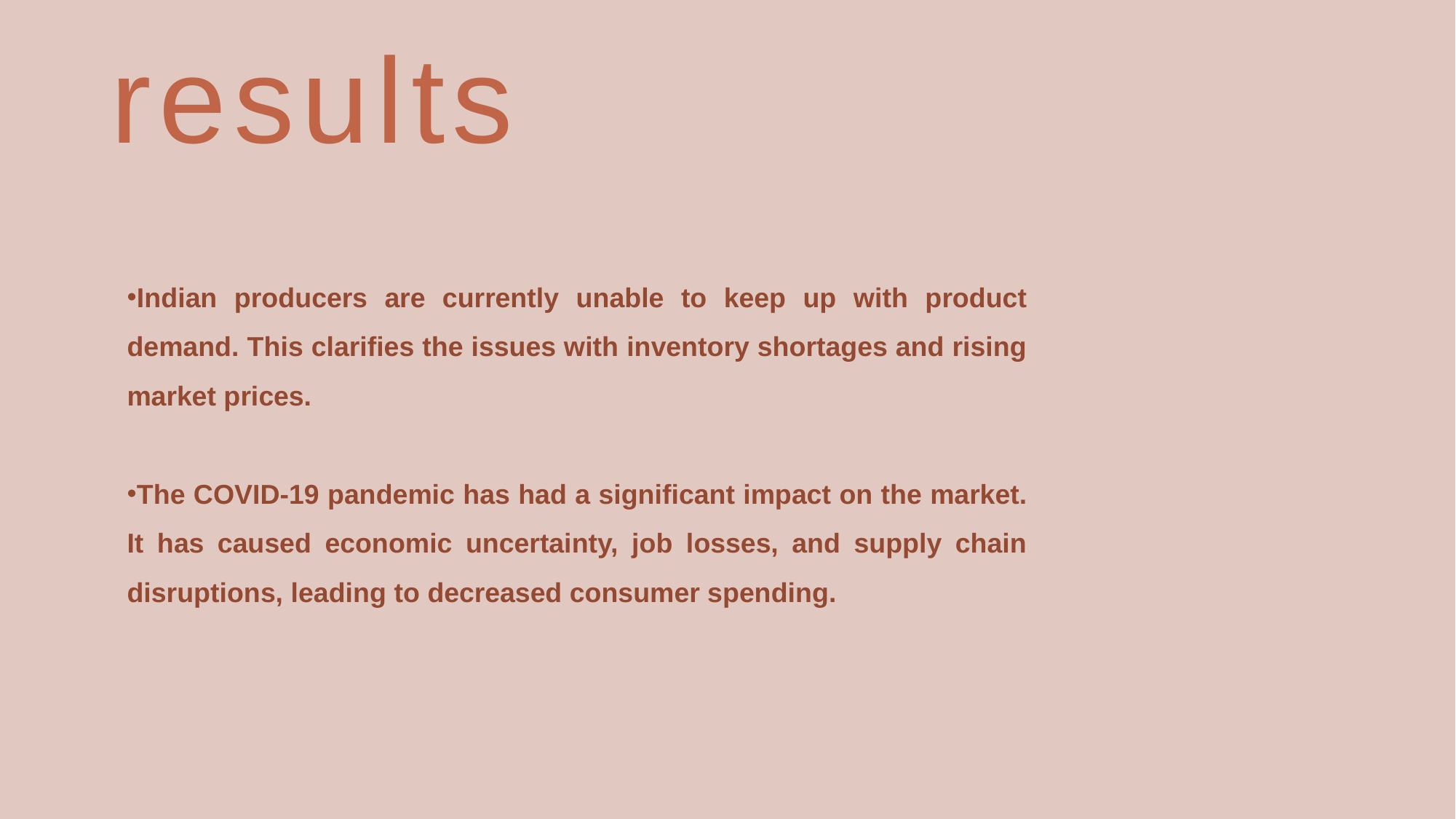

# results
Indian producers are currently unable to keep up with product demand. This clarifies the issues with inventory shortages and rising market prices.

The COVID-19 pandemic has had a significant impact on the market. It has caused economic uncertainty, job losses, and supply chain disruptions, leading to decreased consumer spending.